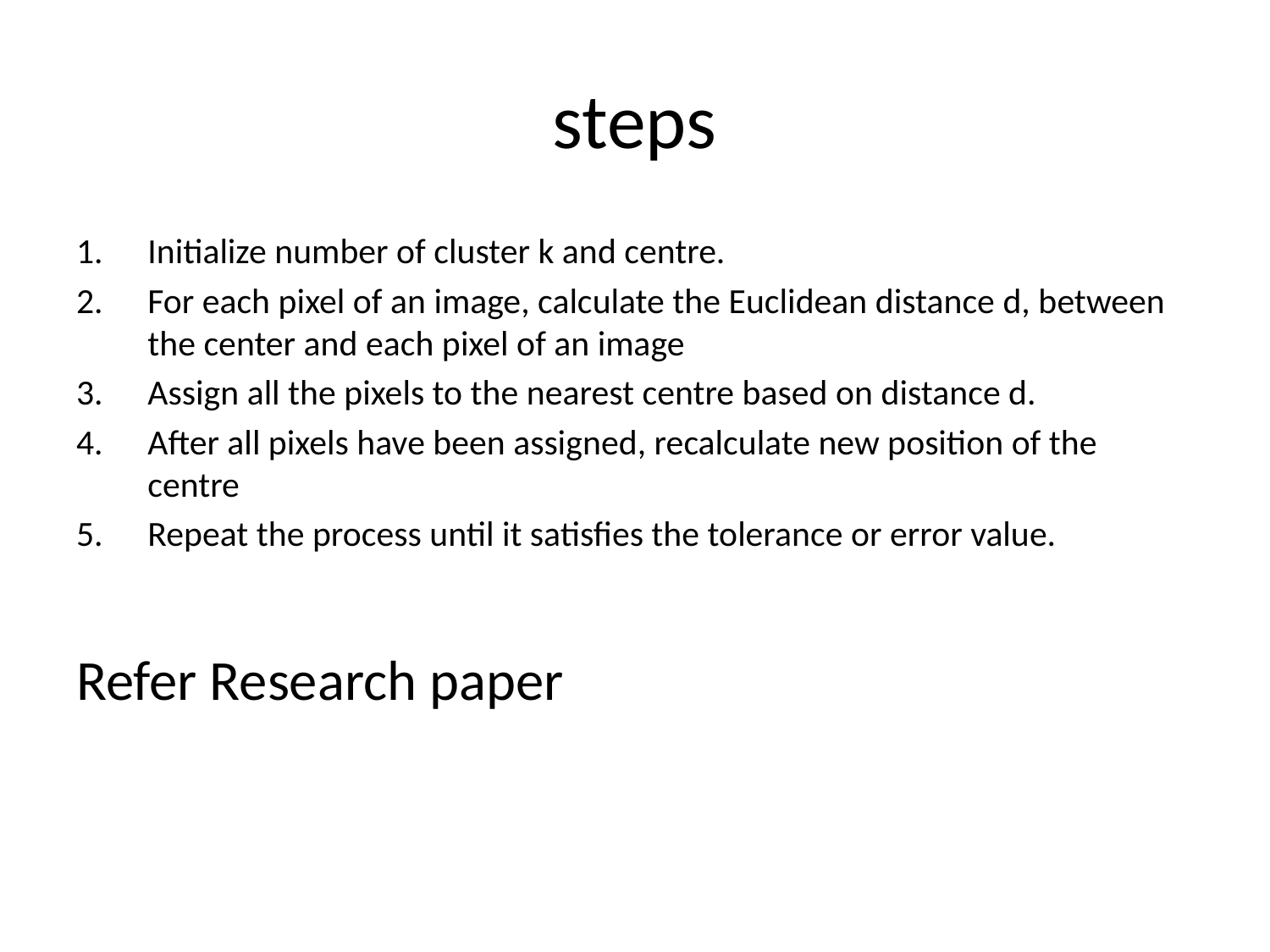

# steps
Initialize number of cluster k and centre.
For each pixel of an image, calculate the Euclidean distance d, between the center and each pixel of an image
Assign all the pixels to the nearest centre based on distance d.
After all pixels have been assigned, recalculate new position of the centre
Repeat the process until it satisfies the tolerance or error value.

Refer Research paper